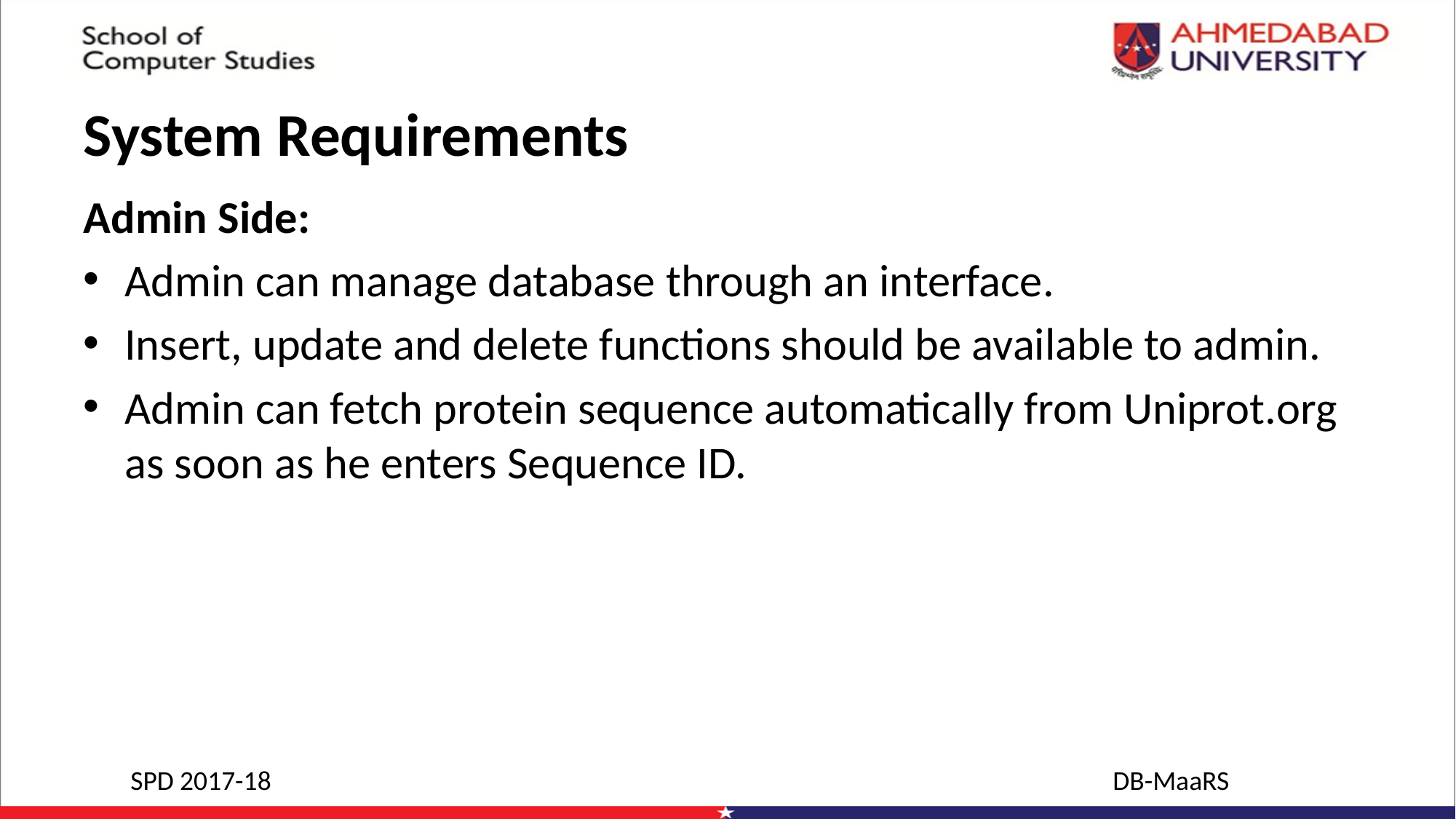

# System Requirements
Admin Side:
Admin can manage database through an interface.
Insert, update and delete functions should be available to admin.
Admin can fetch protein sequence automatically from Uniprot.org as soon as he enters Sequence ID.

SPD 2017-18								DB-MaaRS